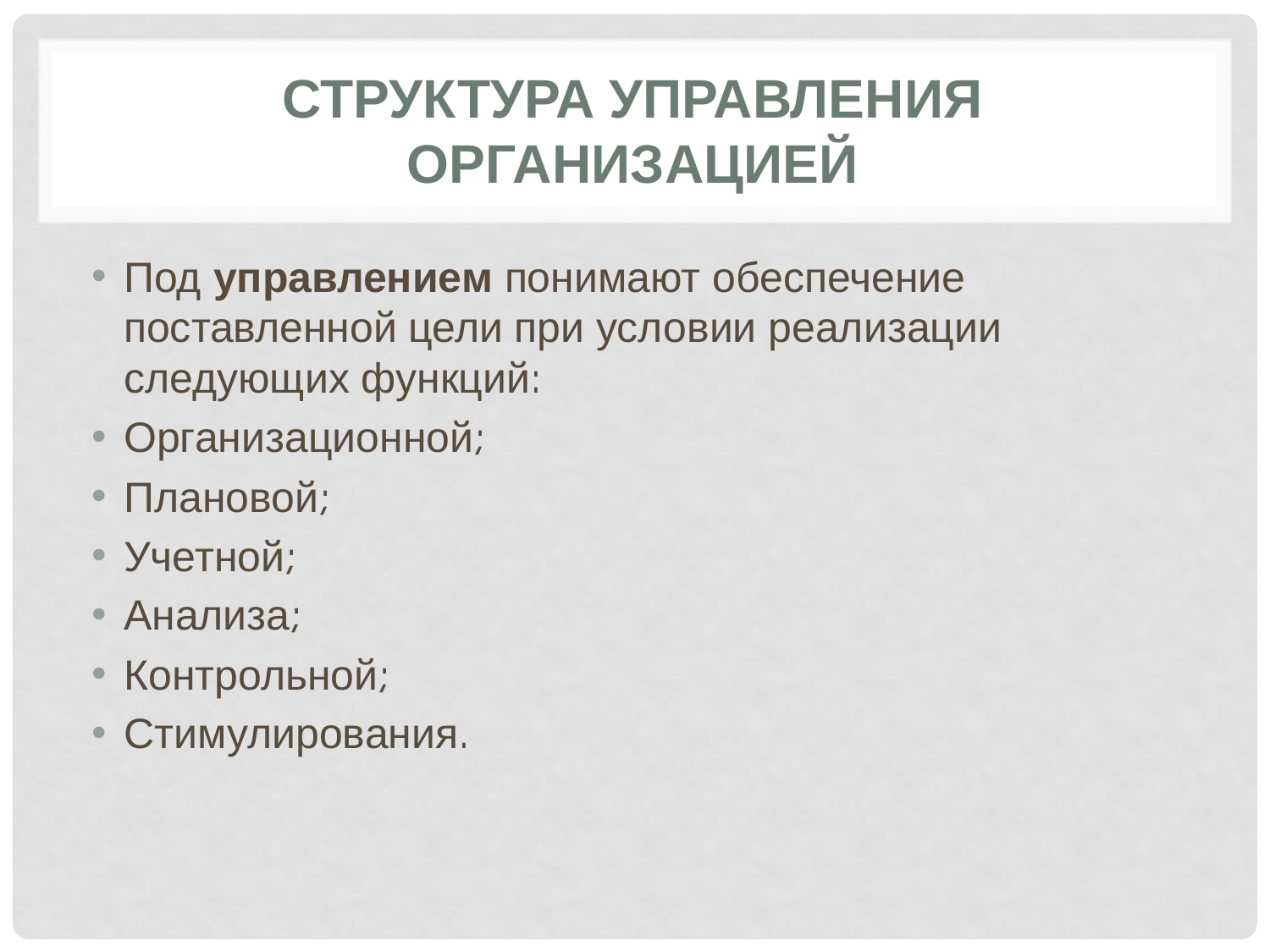

# Структура управления организацией
Под управлением понимают обеспечение поставленной цели при условии реализации следующих функций:
Организационной;
Плановой;
Учетной;
Анализа;
Контрольной;
Стимулирования.